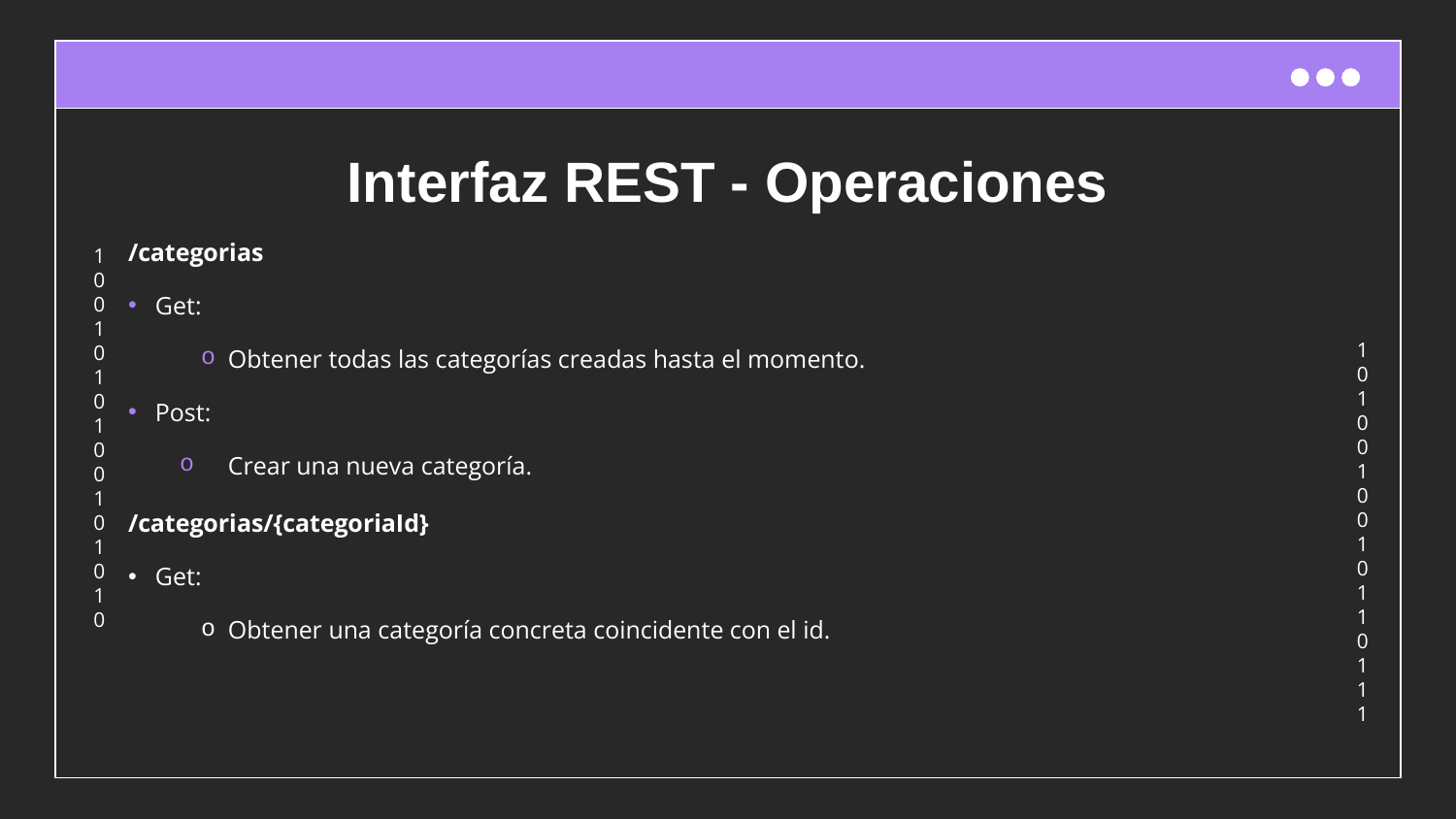

# Interfaz REST - Operaciones
/categorias
Get:
Obtener todas las categorías creadas hasta el momento.
Post:
Crear una nueva categoría.

/categorias/{categoriaId}
Get:
Obtener una categoría concreta coincidente con el id.